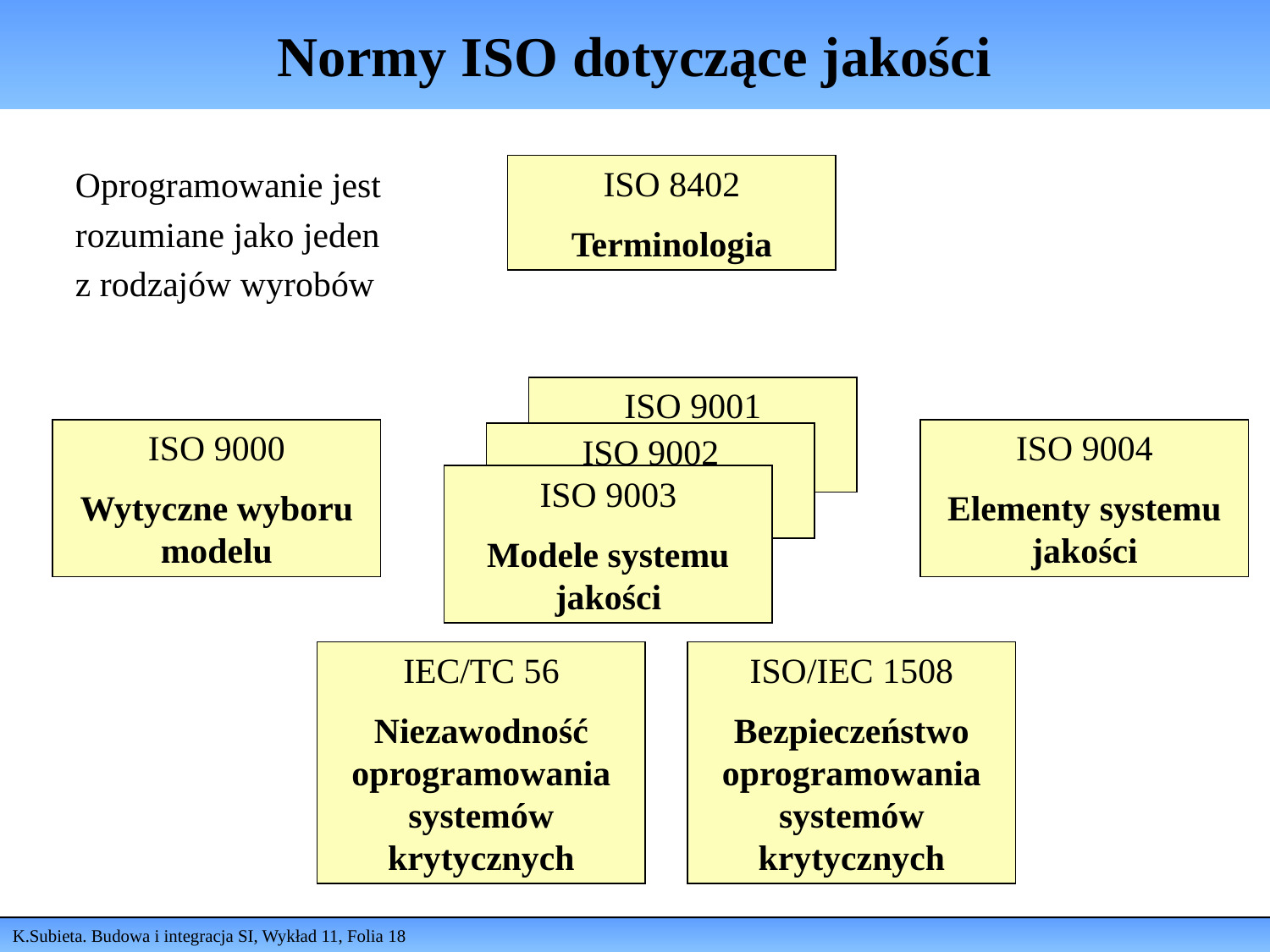

# Normy ISO dotyczące jakości
ISO 8402
Terminologia
Oprogramowanie jest
rozumiane jako jeden
z rodzajów wyrobów
ISO 9001

ISO 9002

ISO 9003
Modele systemu jakości
ISO 9000
Wytyczne wyboru modelu
ISO 9004
Elementy systemu jakości
IEC/TC 56
Niezawodność oprogramowania systemów krytycznych
ISO/IEC 1508
Bezpieczeństwo oprogramowania systemów krytycznych